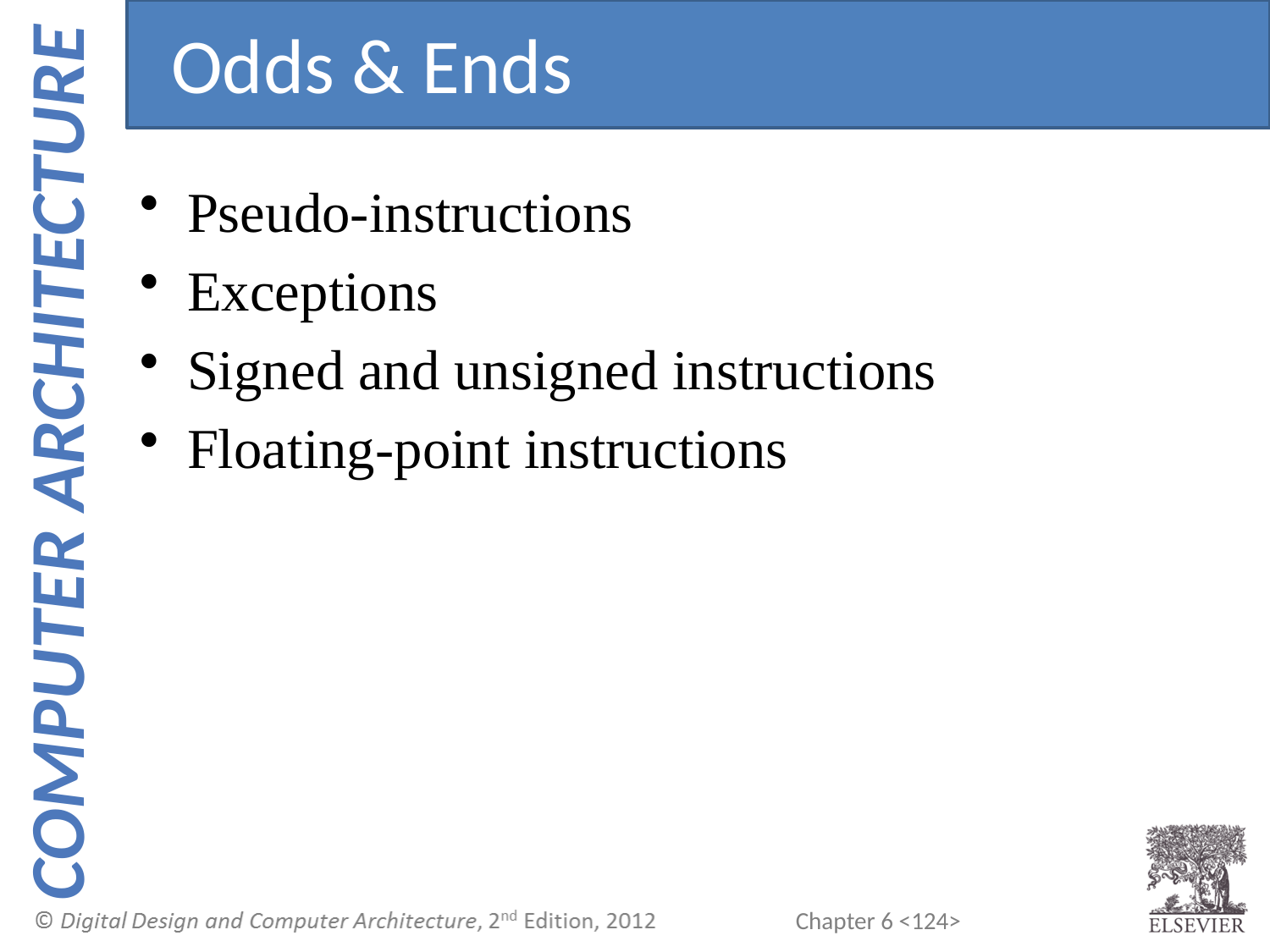

Odds & Ends

Pseudo-instructions
Exceptions
Signed and unsigned instructions
Floating-point instructions